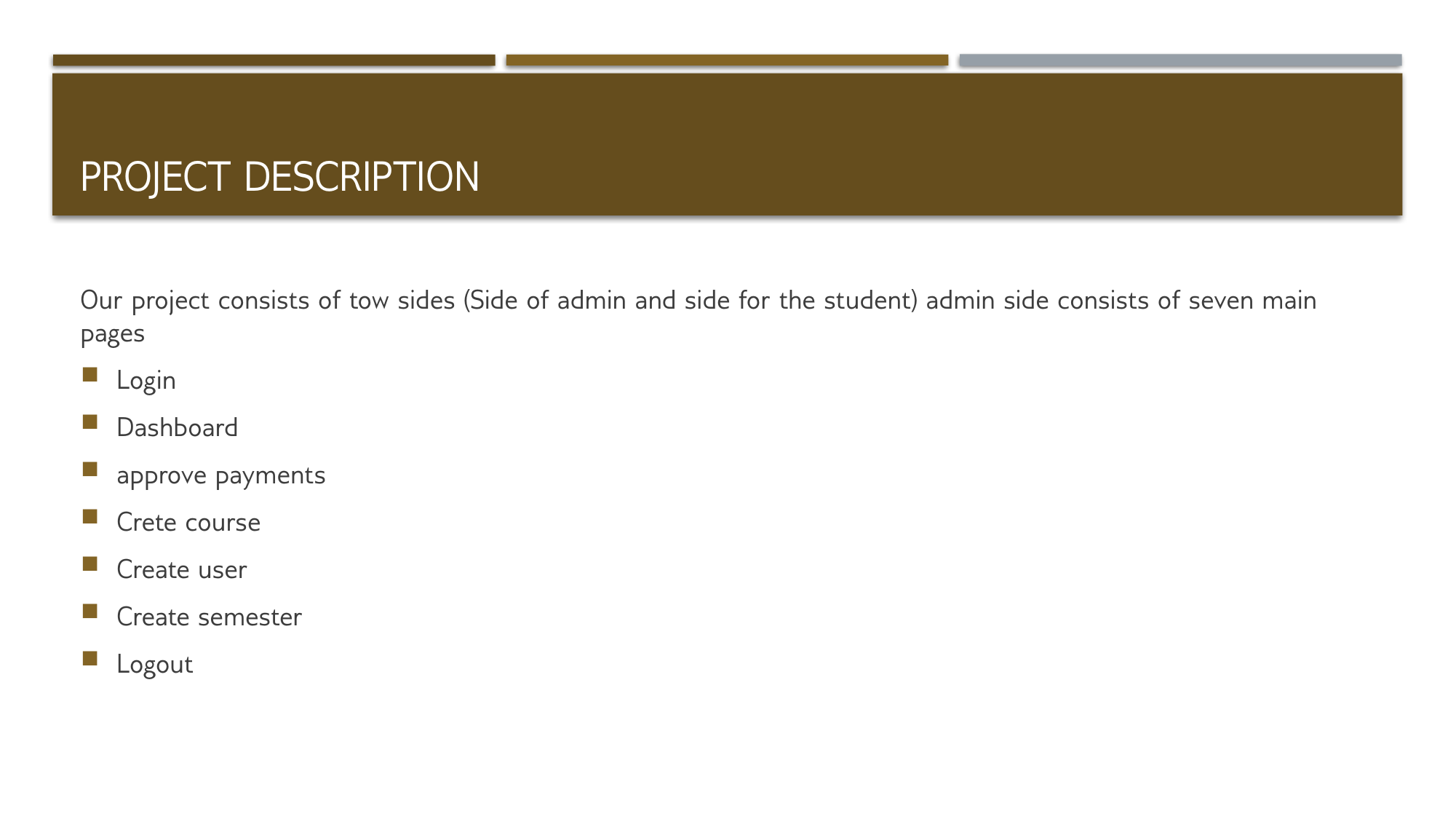

# Project Description
Our project consists of tow sides (Side of admin and side for the student) admin side consists of seven main pages
Login
Dashboard
approve payments
Crete course
Create user
Create semester
Logout